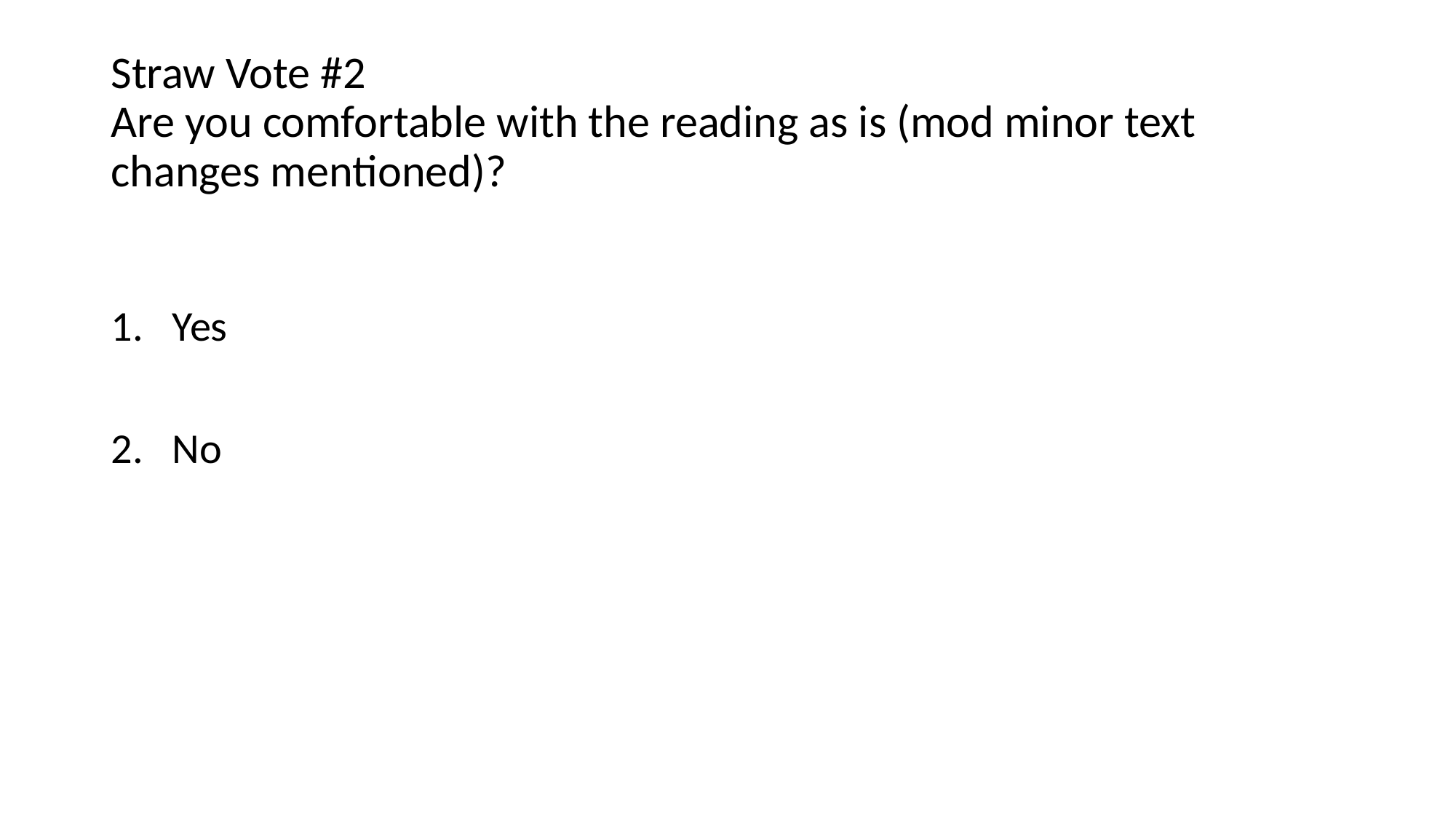

# Straw Vote #2 Are you comfortable with the reading as is (mod minor text changes mentioned)?
Yes

No